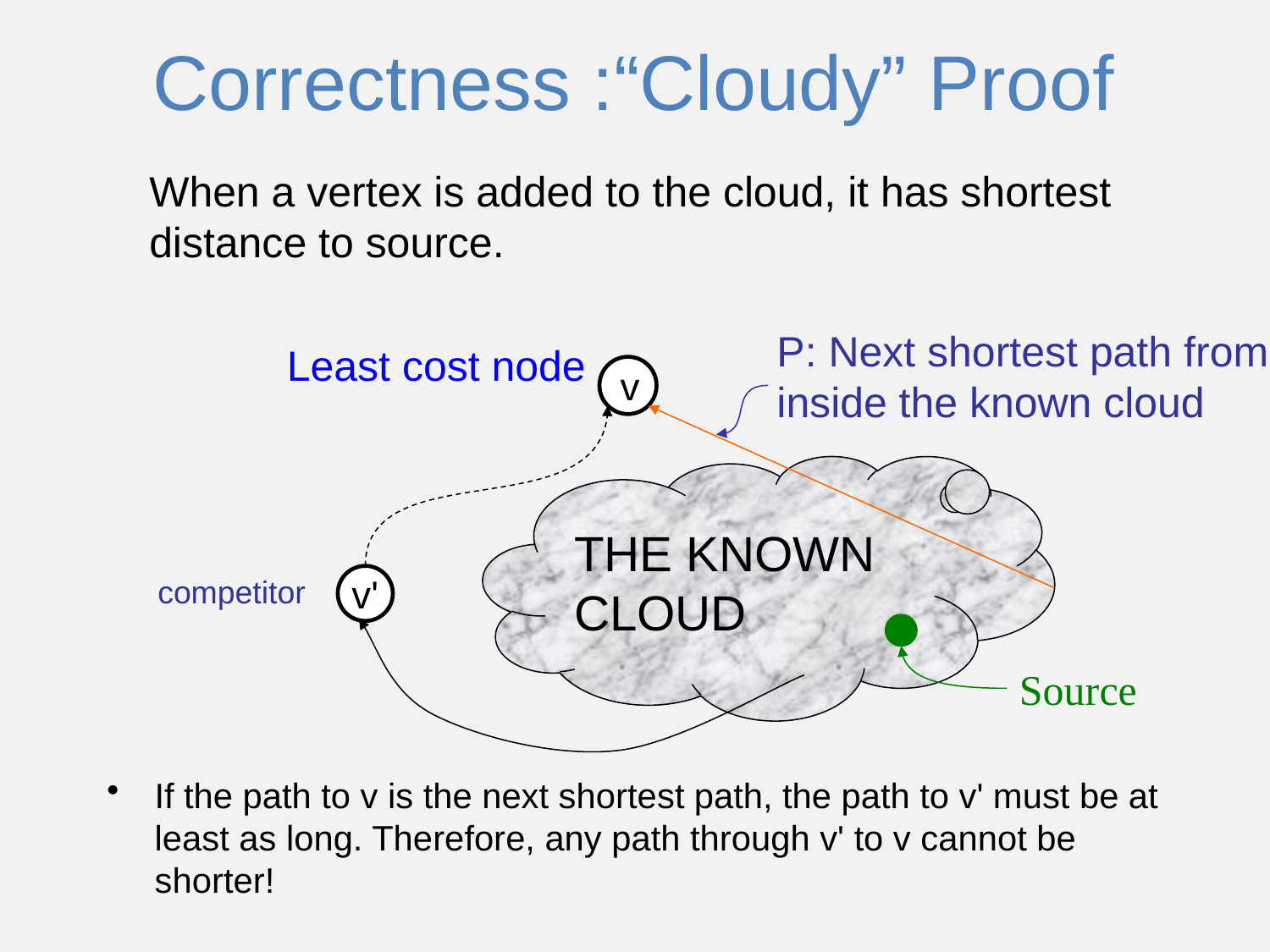

# Correctness :“Cloudy” Proof
When a vertex is added to the cloud, it has shortest distance to source.
P: Next shortest path from
inside the known cloud
Least cost node
v
THE KNOWN
CLOUD
competitor
v'

Source
If the path to v is the next shortest path, the path to v' must be at least as long. Therefore, any path through v' to v cannot be shorter!